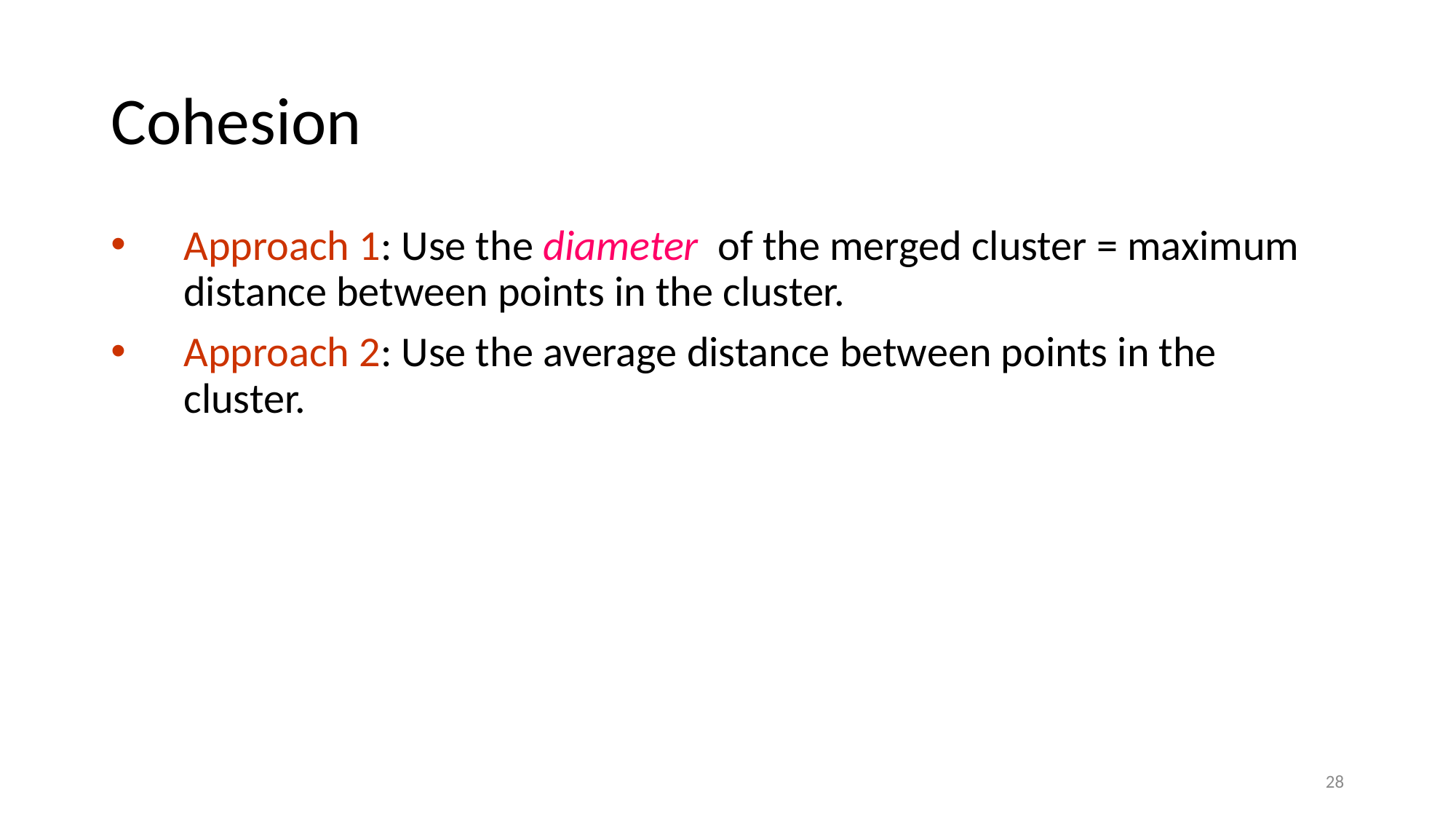

# Cohesion
Approach 1: Use the diameter  of the merged cluster = maximum distance between points in the cluster.
Approach 2: Use the average distance between points in the cluster.
28